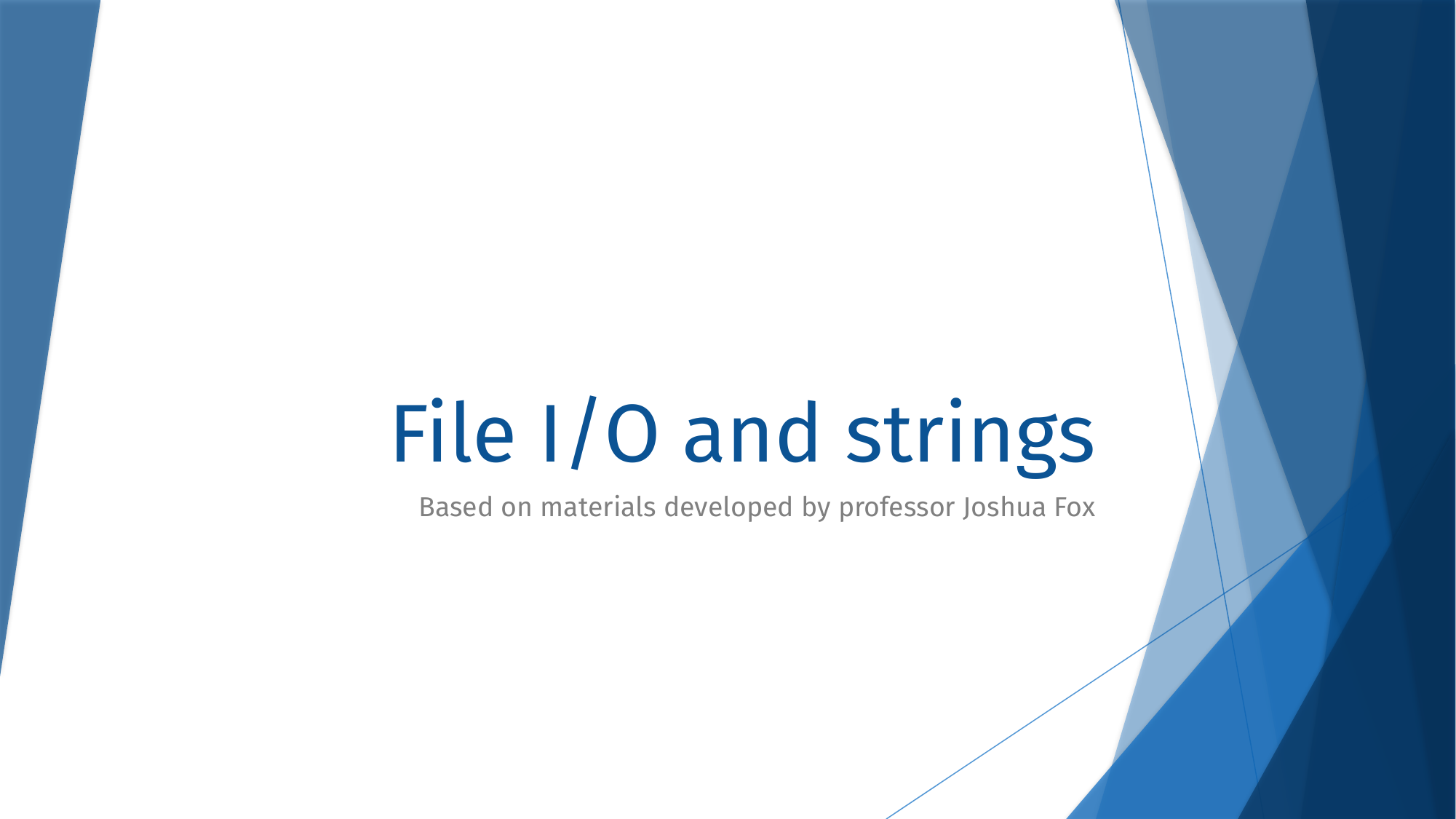

# File I/O and strings
Based on materials developed by professor Joshua Fox